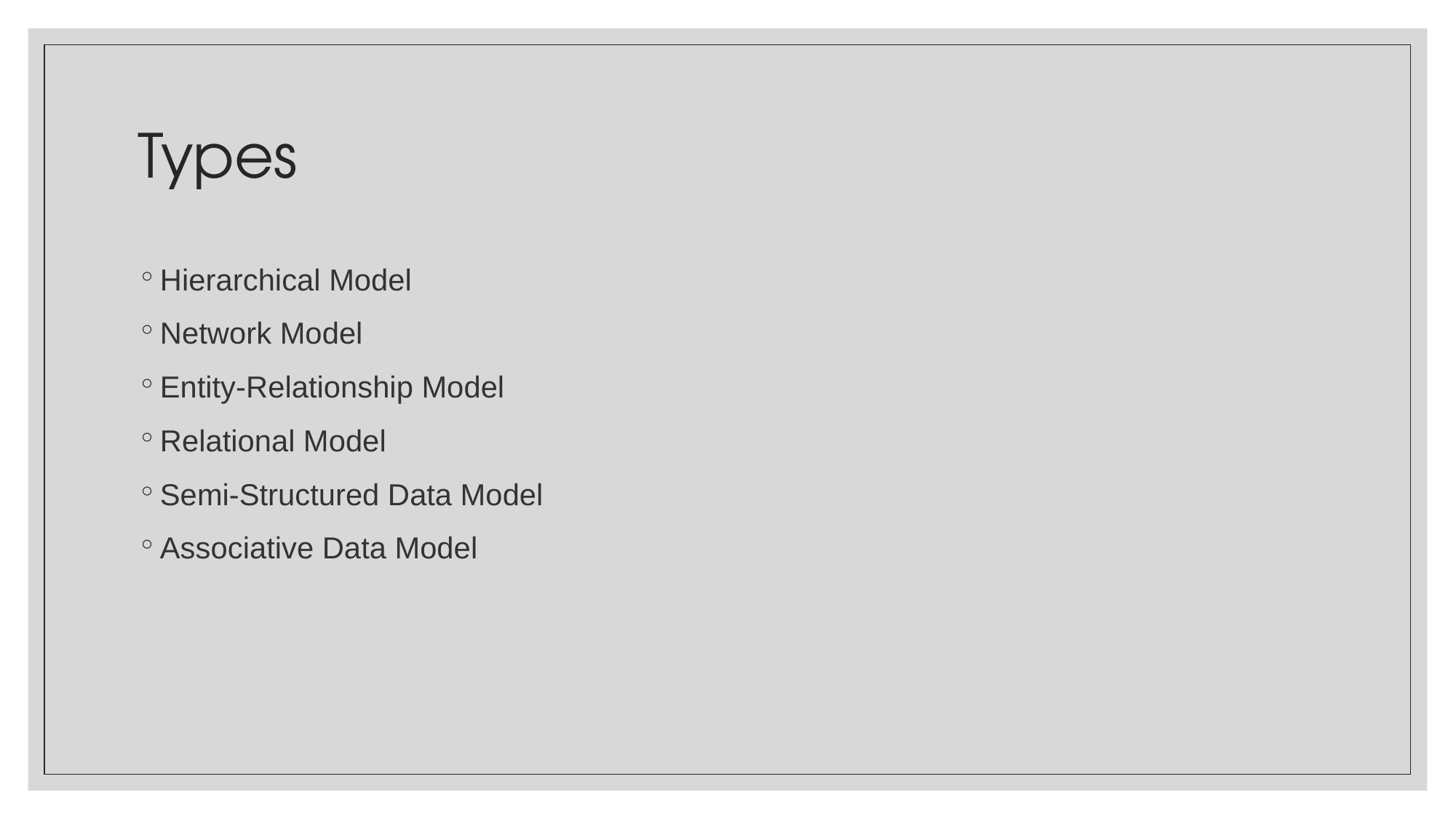

# Types
Hierarchical Model
Network Model
Entity-Relationship Model
Relational Model
Semi-Structured Data Model
Associative Data Model